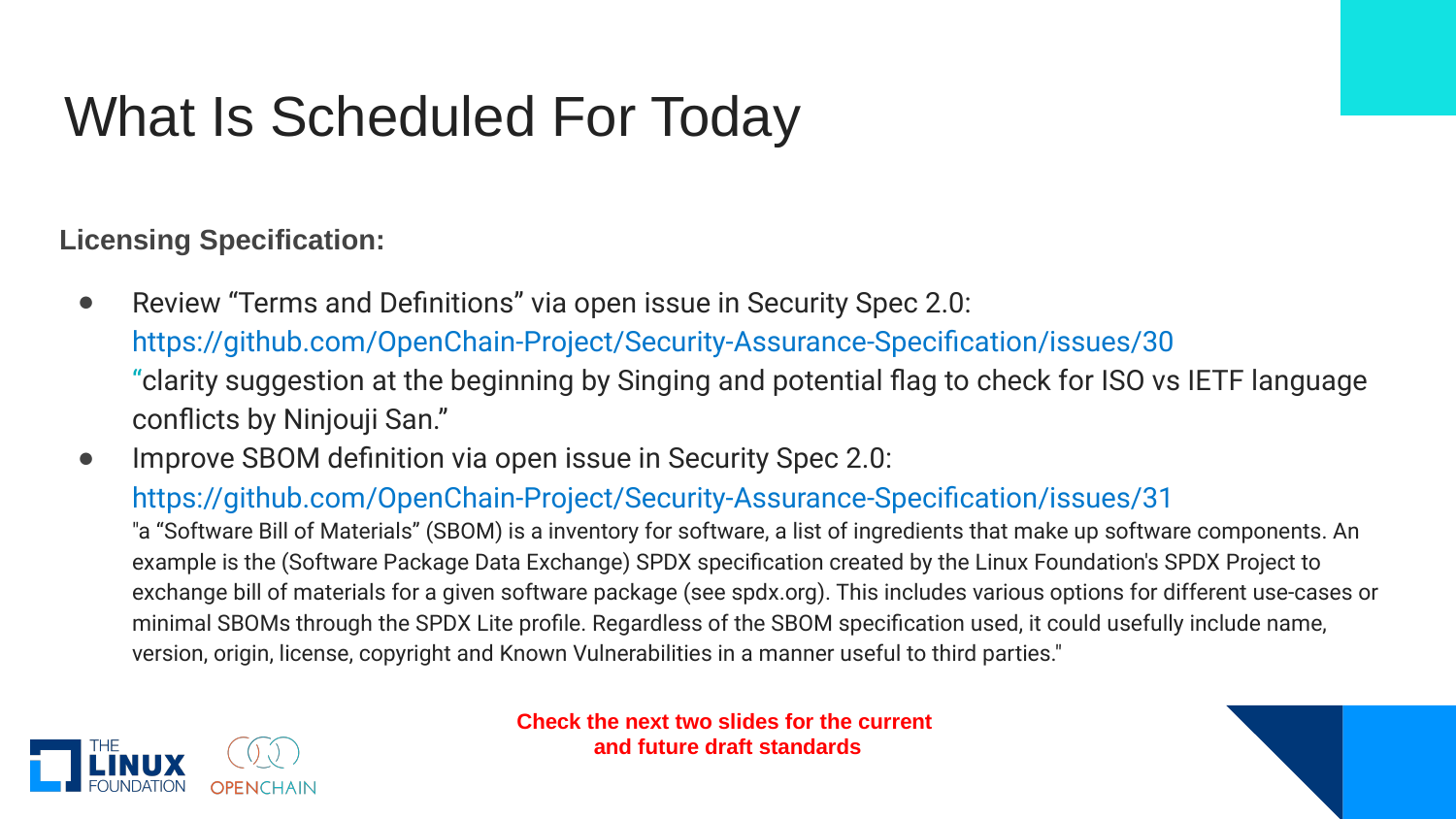

# What Is Scheduled For Today
Licensing Specification:
Review “Terms and Definitions” via open issue in Security Spec 2.0:
https://github.com/OpenChain-Project/Security-Assurance-Specification/issues/30
“clarity suggestion at the beginning by Singing and potential flag to check for ISO vs IETF language conflicts by Ninjouji San.”
Improve SBOM definition via open issue in Security Spec 2.0:
https://github.com/OpenChain-Project/Security-Assurance-Specification/issues/31
"a “Software Bill of Materials” (SBOM) is a inventory for software, a list of ingredients that make up software components. An example is the (Software Package Data Exchange) SPDX specification created by the Linux Foundation's SPDX Project to exchange bill of materials for a given software package (see spdx.org). This includes various options for different use-cases or minimal SBOMs through the SPDX Lite profile. Regardless of the SBOM specification used, it could usefully include name, version, origin, license, copyright and Known Vulnerabilities in a manner useful to third parties."
Check the next two slides for the current
and future draft standards